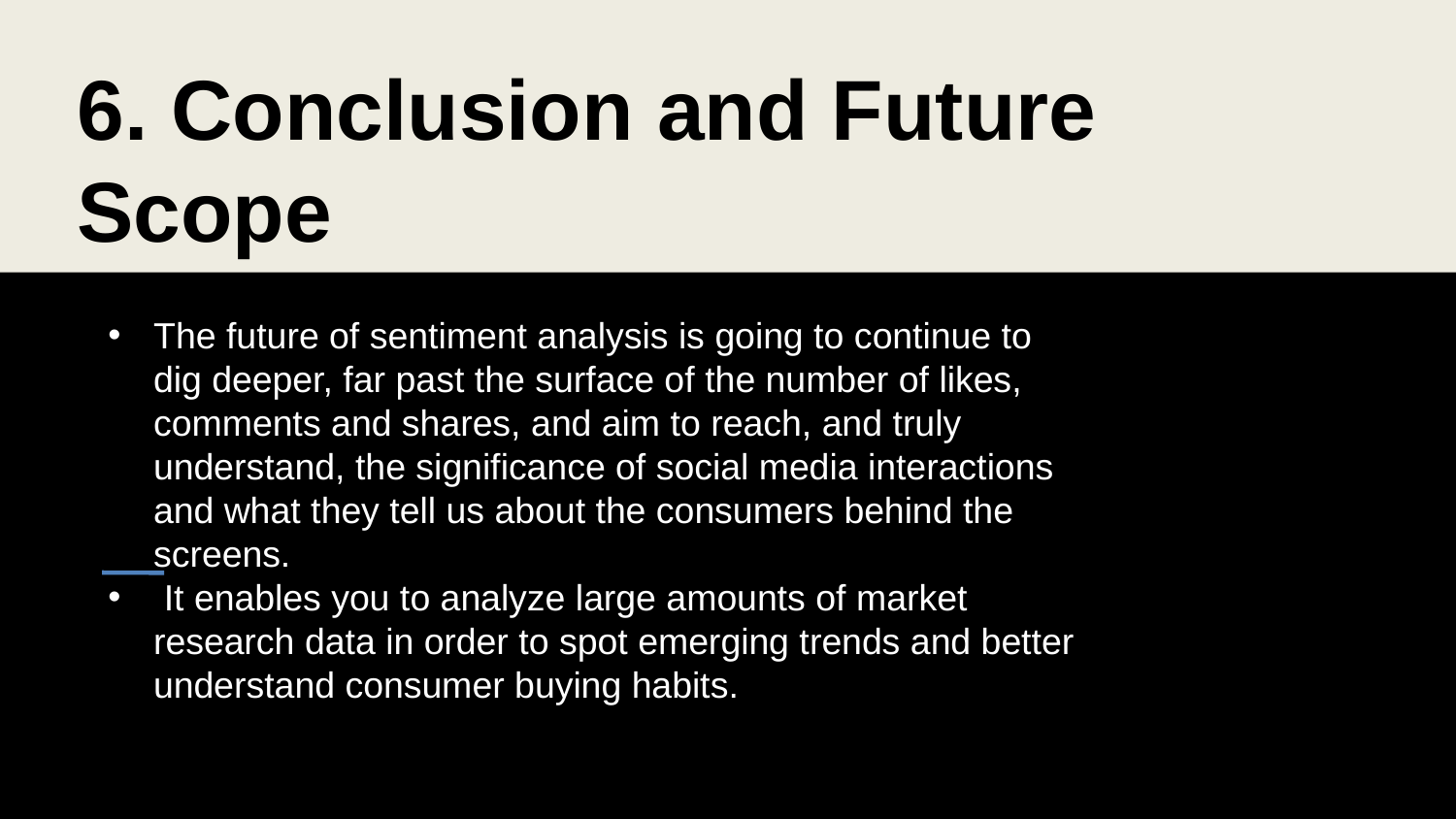

6. Conclusion and Future Scope
The future of sentiment analysis is going to continue to dig deeper, far past the surface of the number of likes, comments and shares, and aim to reach, and truly understand, the significance of social media interactions and what they tell us about the consumers behind the screens.
 It enables you to analyze large amounts of market research data in order to spot emerging trends and better understand consumer buying habits.